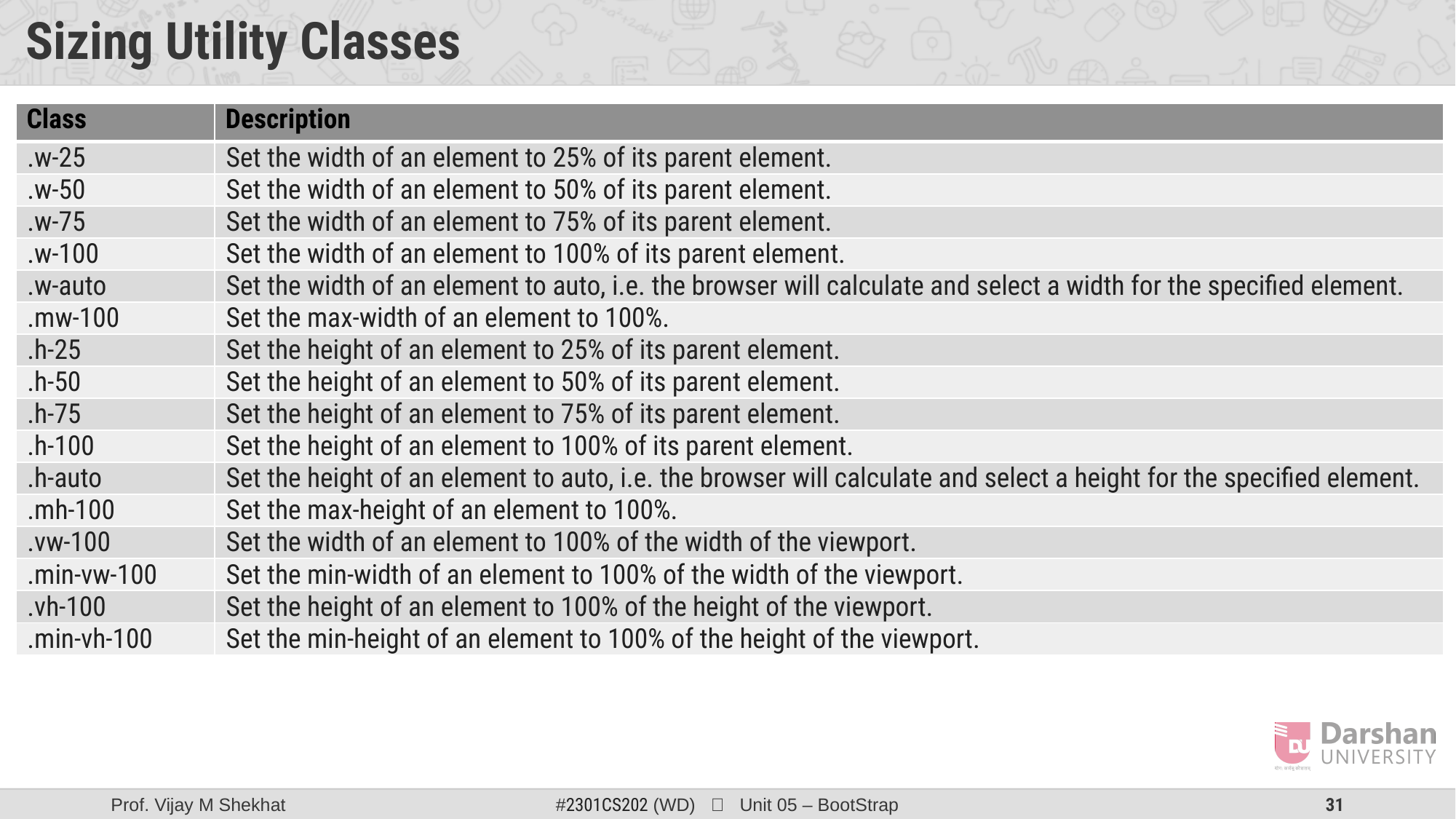

# Sizing Utility Classes
| Class | Description |
| --- | --- |
| .w-25 | Set the width of an element to 25% of its parent element. |
| .w-50 | Set the width of an element to 50% of its parent element. |
| .w-75 | Set the width of an element to 75% of its parent element. |
| .w-100 | Set the width of an element to 100% of its parent element. |
| .w-auto | Set the width of an element to auto, i.e. the browser will calculate and select a width for the specified element. |
| .mw-100 | Set the max-width of an element to 100%. |
| .h-25 | Set the height of an element to 25% of its parent element. |
| .h-50 | Set the height of an element to 50% of its parent element. |
| .h-75 | Set the height of an element to 75% of its parent element. |
| .h-100 | Set the height of an element to 100% of its parent element. |
| .h-auto | Set the height of an element to auto, i.e. the browser will calculate and select a height for the specified element. |
| .mh-100 | Set the max-height of an element to 100%. |
| .vw-100 | Set the width of an element to 100% of the width of the viewport. |
| .min-vw-100 | Set the min-width of an element to 100% of the width of the viewport. |
| .vh-100 | Set the height of an element to 100% of the height of the viewport. |
| .min-vh-100 | Set the min-height of an element to 100% of the height of the viewport. |